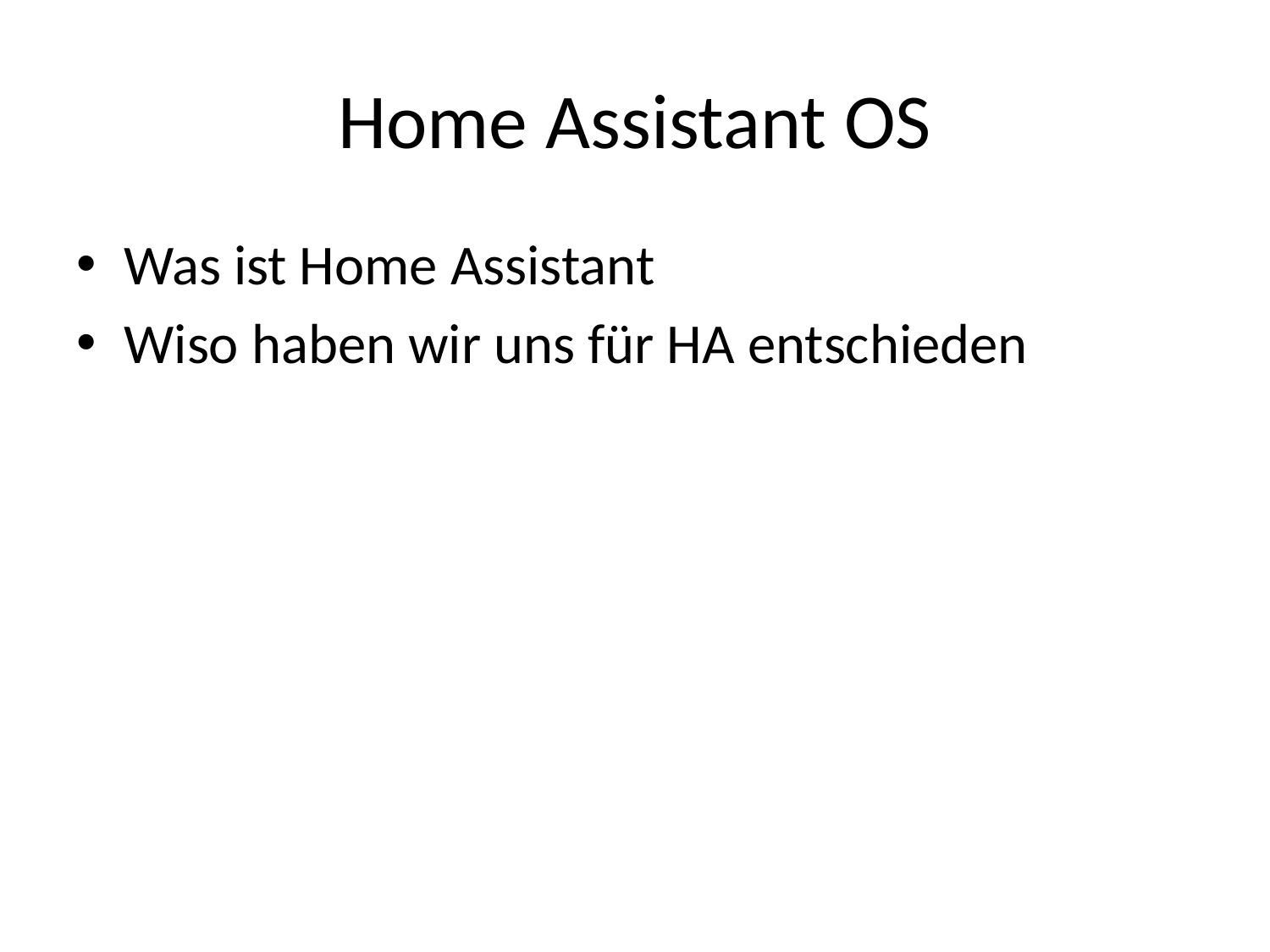

# Home Assistant OS
Was ist Home Assistant
Wiso haben wir uns für HA entschieden